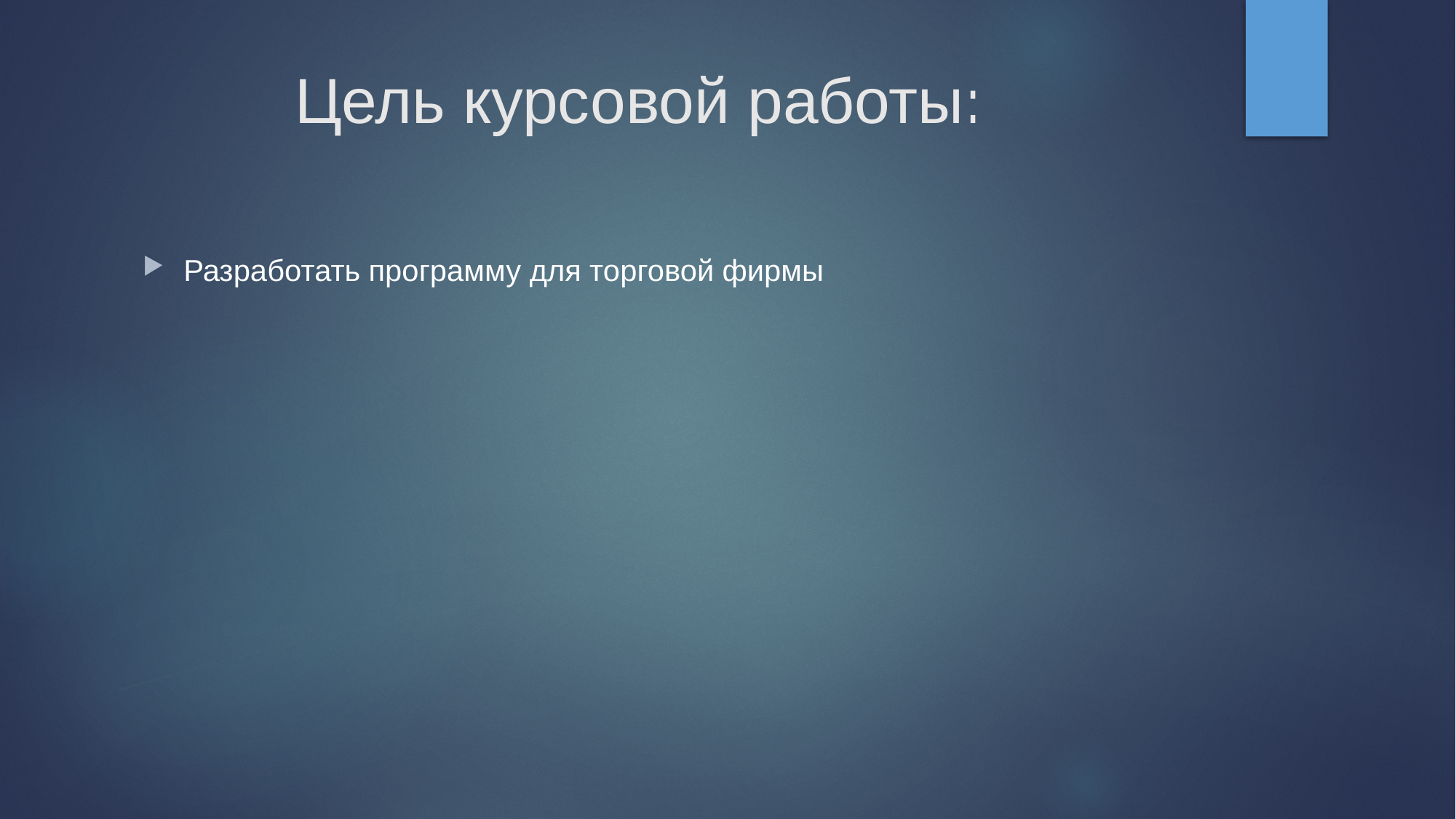

# Цель курсовой работы:
Разработать программу для торговой фирмы